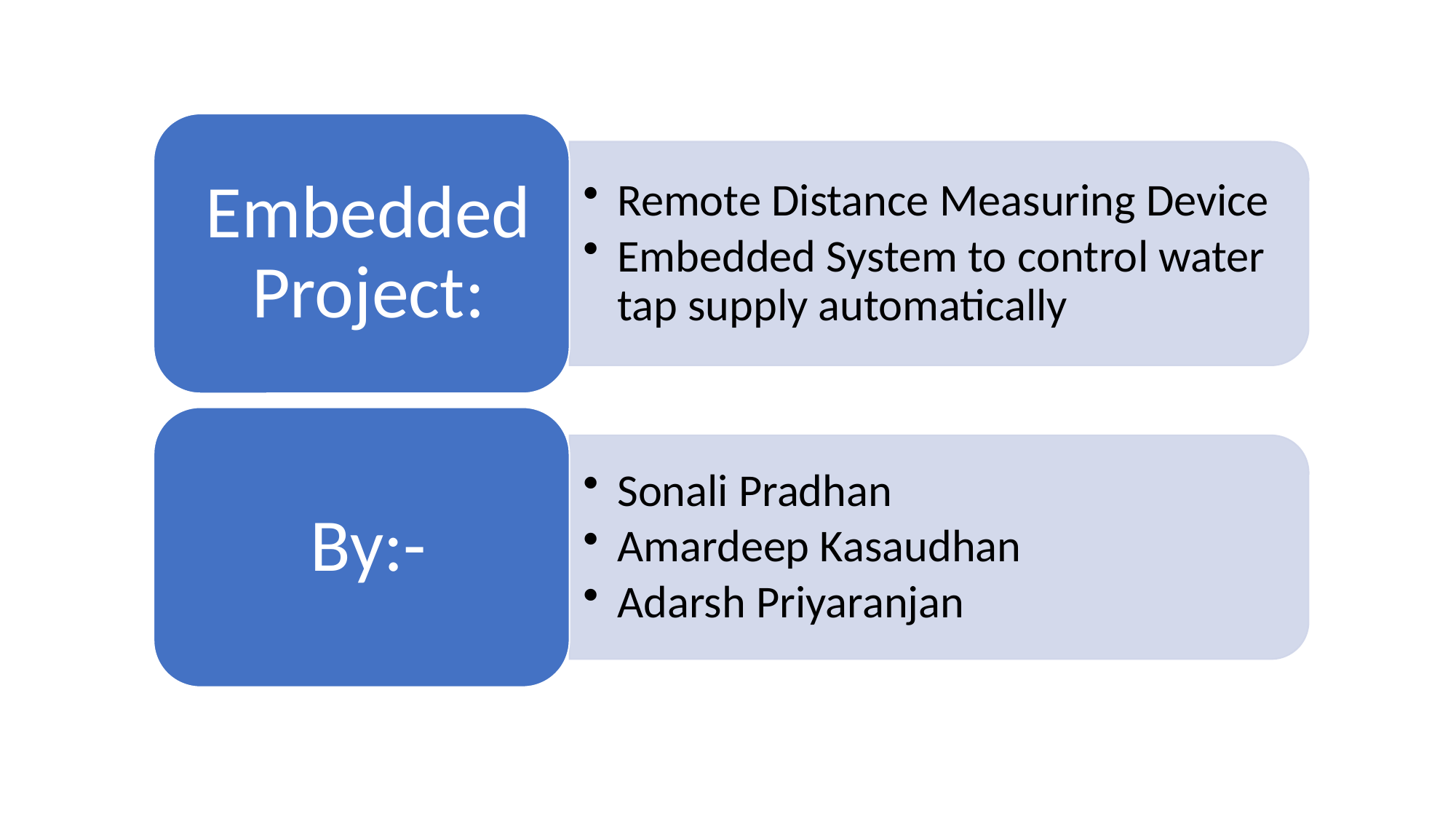

Remote Distance Measuring Device
Embedded System to control water tap supply automatically
Embedded Project:
Sonali Pradhan
Amardeep Kasaudhan
Adarsh Priyaranjan
By:-